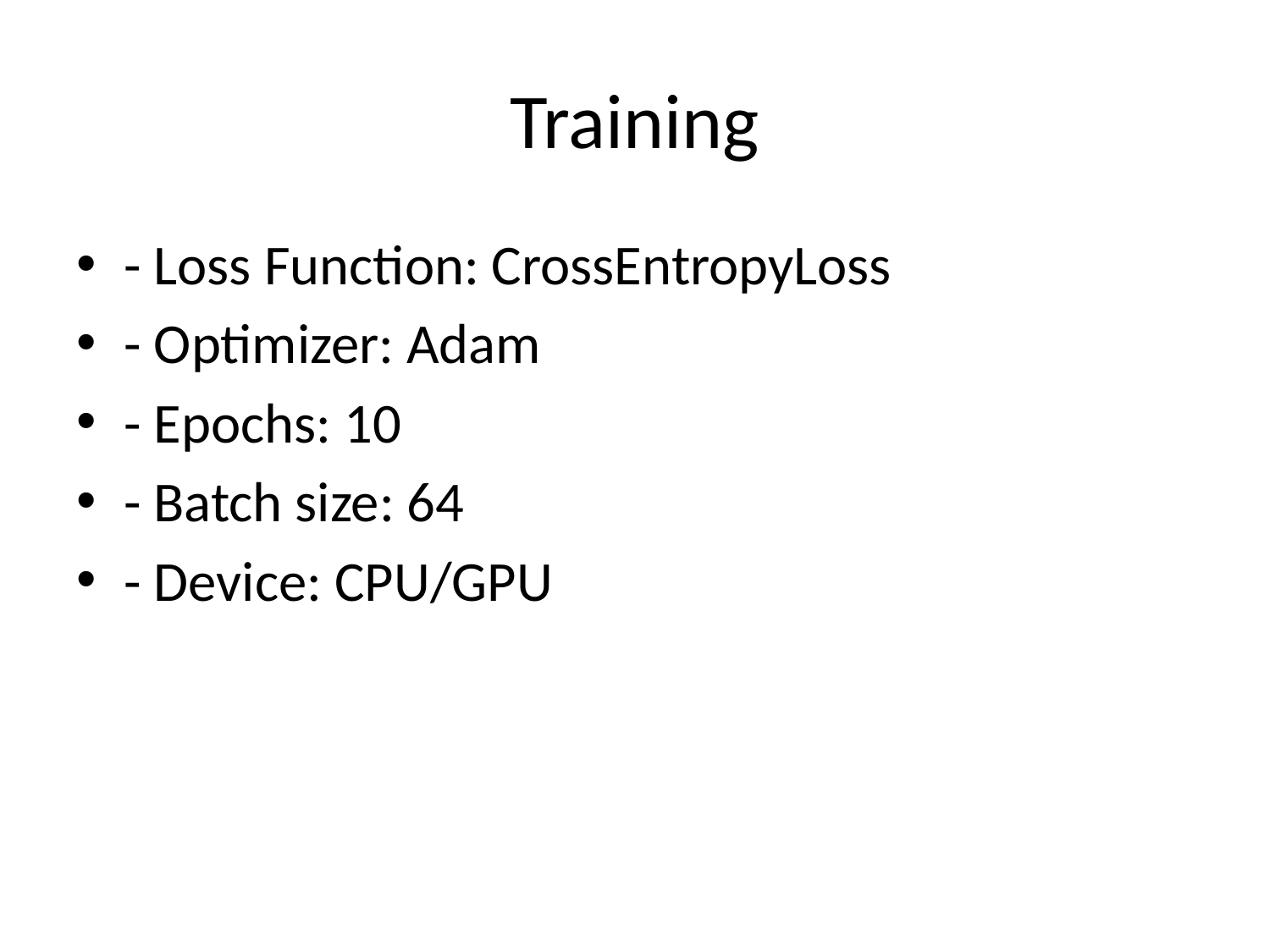

# Training
- Loss Function: CrossEntropyLoss
- Optimizer: Adam
- Epochs: 10
- Batch size: 64
- Device: CPU/GPU